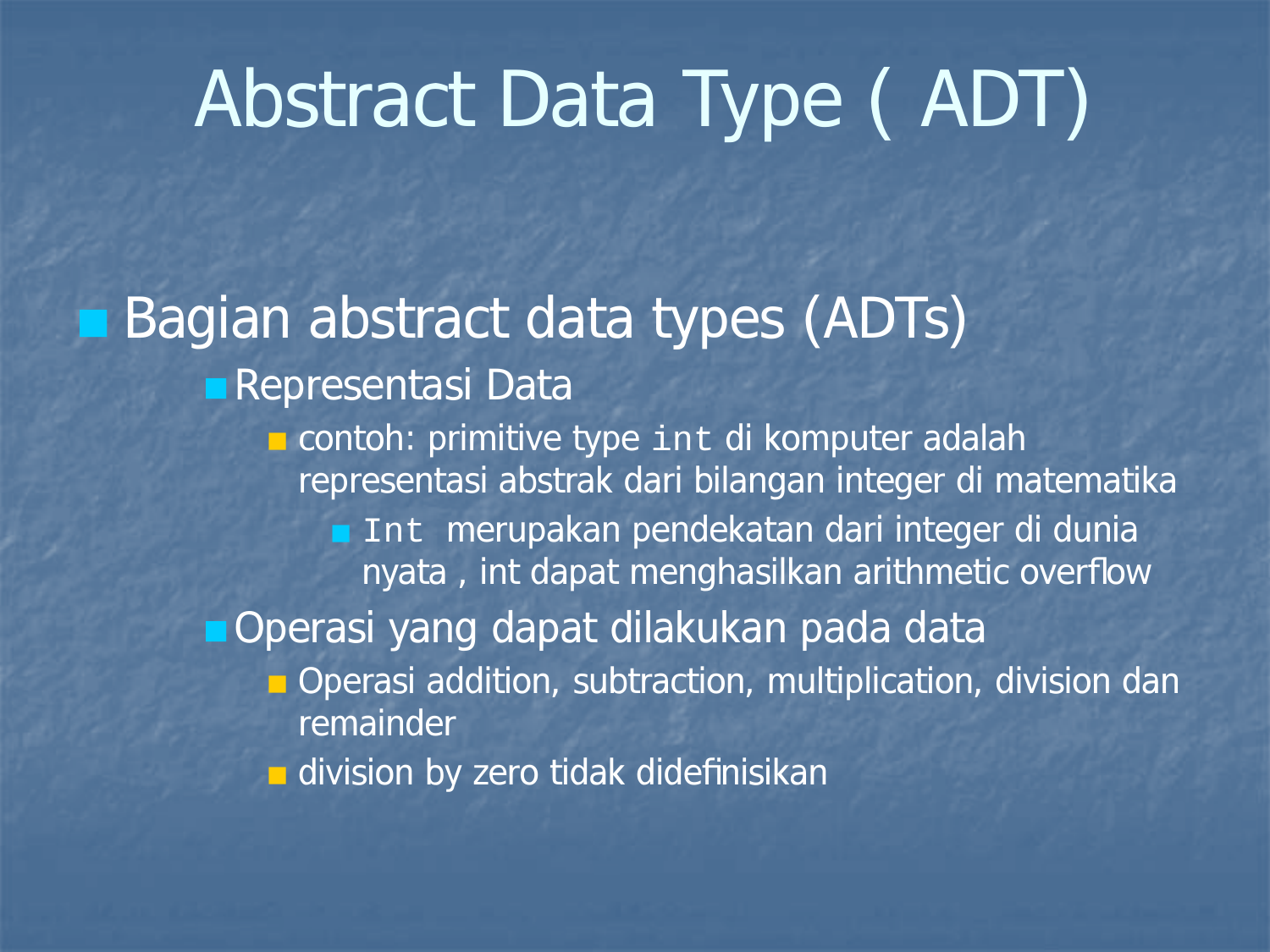

# Abstract Data Type ( ADT)
Bagian abstract data types (ADTs)
Representasi Data
contoh: primitive type int di komputer adalah representasi abstrak dari bilangan integer di matematika
Int merupakan pendekatan dari integer di dunia nyata , int dapat menghasilkan arithmetic overflow
Operasi yang dapat dilakukan pada data
Operasi addition, subtraction, multiplication, division dan remainder
division by zero tidak didefinisikan